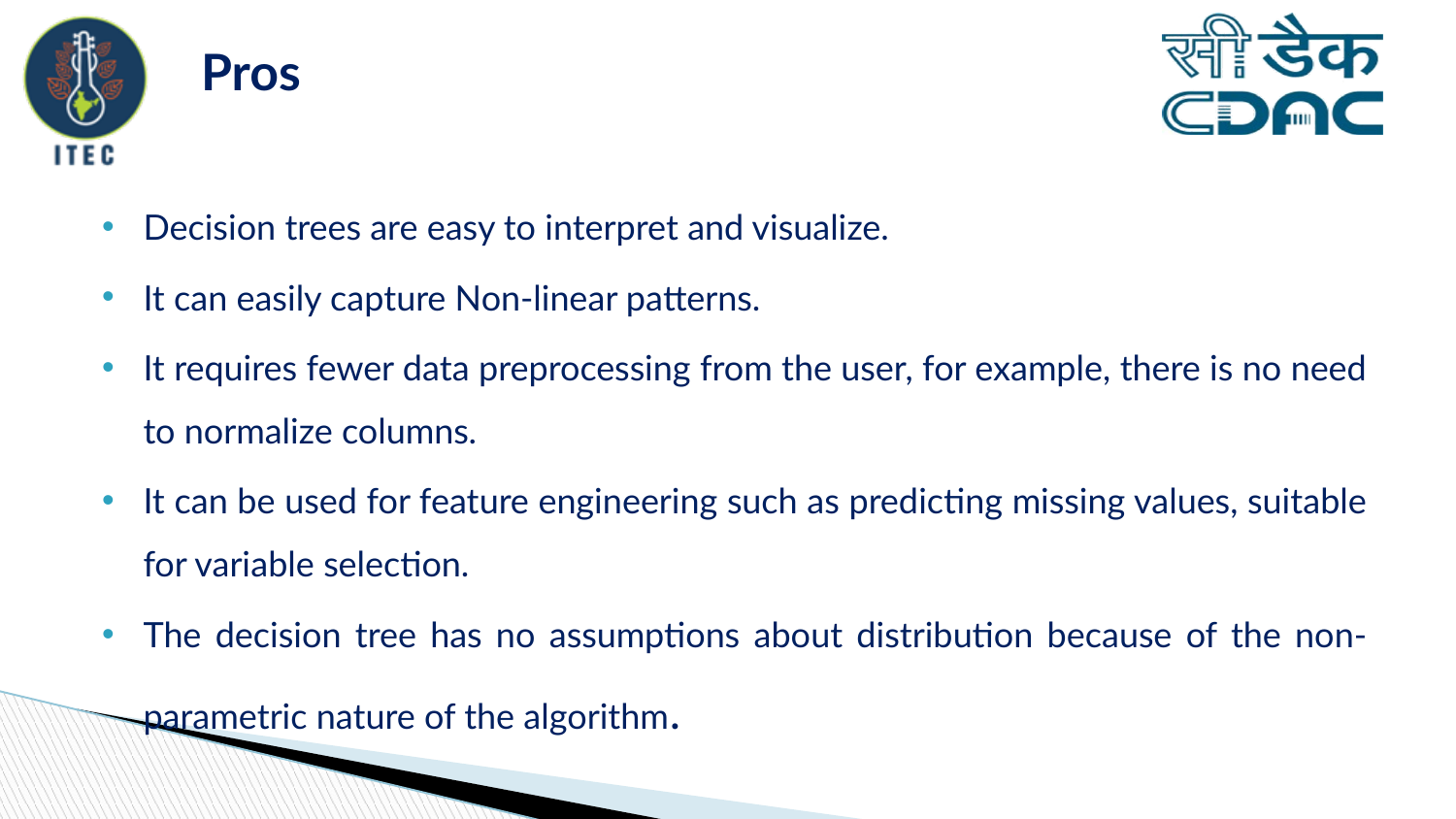

# Pros
Decision trees are easy to interpret and visualize.
It can easily capture Non-linear patterns.
It requires fewer data preprocessing from the user, for example, there is no need to normalize columns.
It can be used for feature engineering such as predicting missing values, suitable for variable selection.
The decision tree has no assumptions about distribution because of the non-parametric nature of the algorithm.